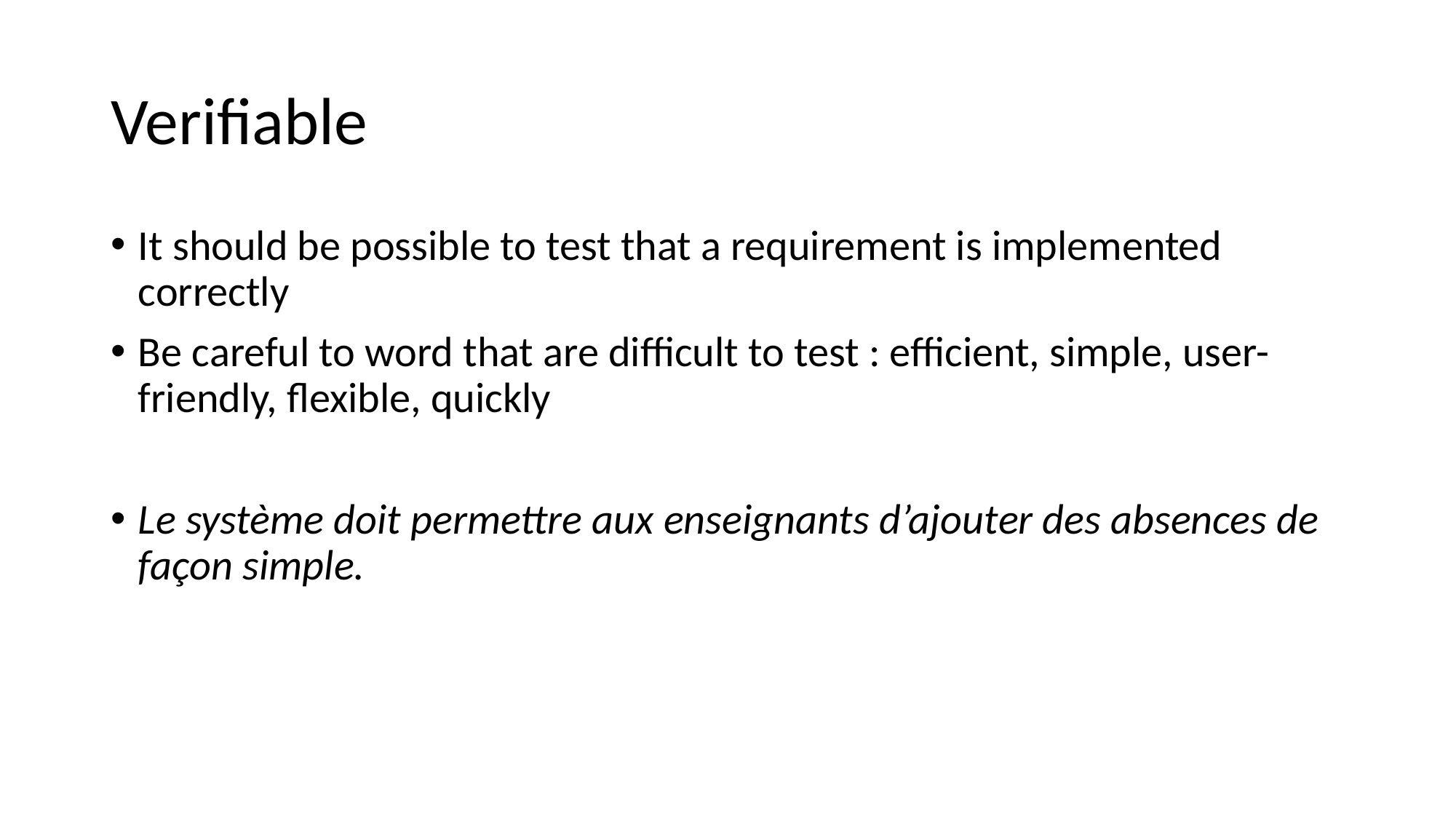

# Verifiable
It should be possible to test that a requirement is implemented correctly
Be careful to word that are difficult to test : efficient, simple, user-friendly, flexible, quickly

Le système doit permettre aux enseignants d’ajouter des absences de façon simple.